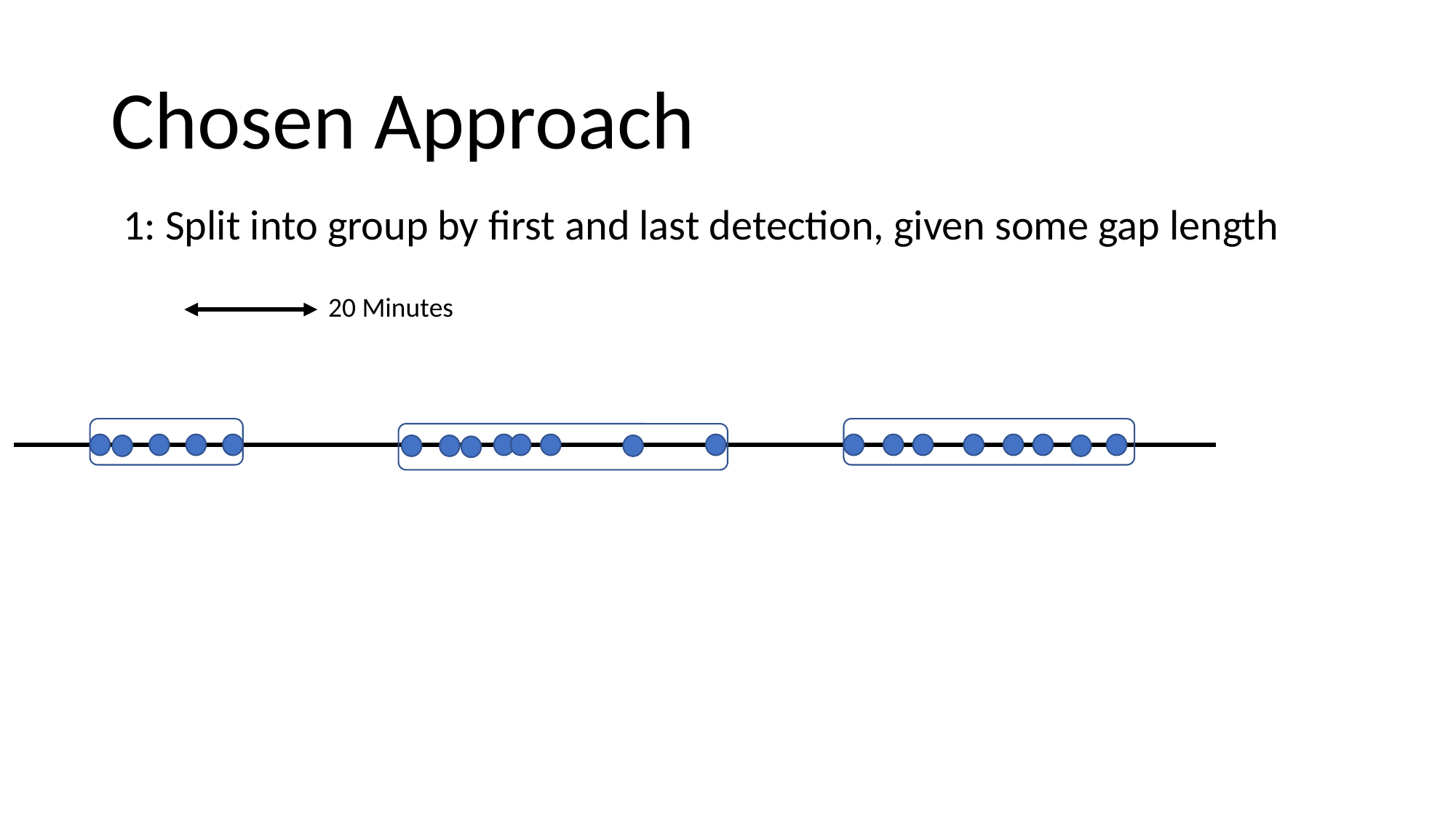

# Chosen Approach
1: Split into group by first and last detection, given some gap length
20 Minutes